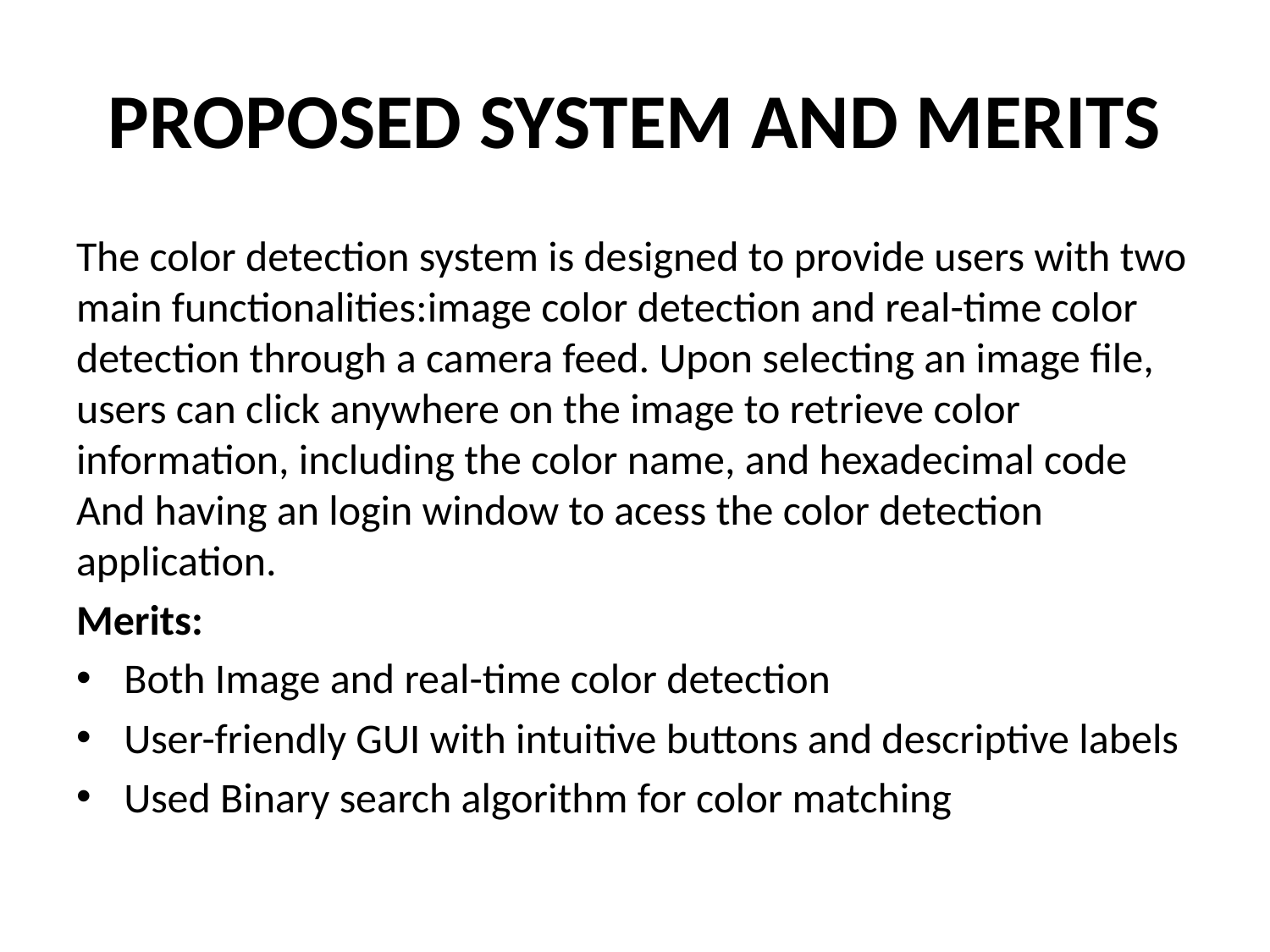

# PROPOSED SYSTEM AND MERITS
The color detection system is designed to provide users with two main functionalities:image color detection and real-time color detection through a camera feed. Upon selecting an image file, users can click anywhere on the image to retrieve color information, including the color name, and hexadecimal code And having an login window to acess the color detection application.
Merits:
Both Image and real-time color detection
User-friendly GUI with intuitive buttons and descriptive labels
Used Binary search algorithm for color matching